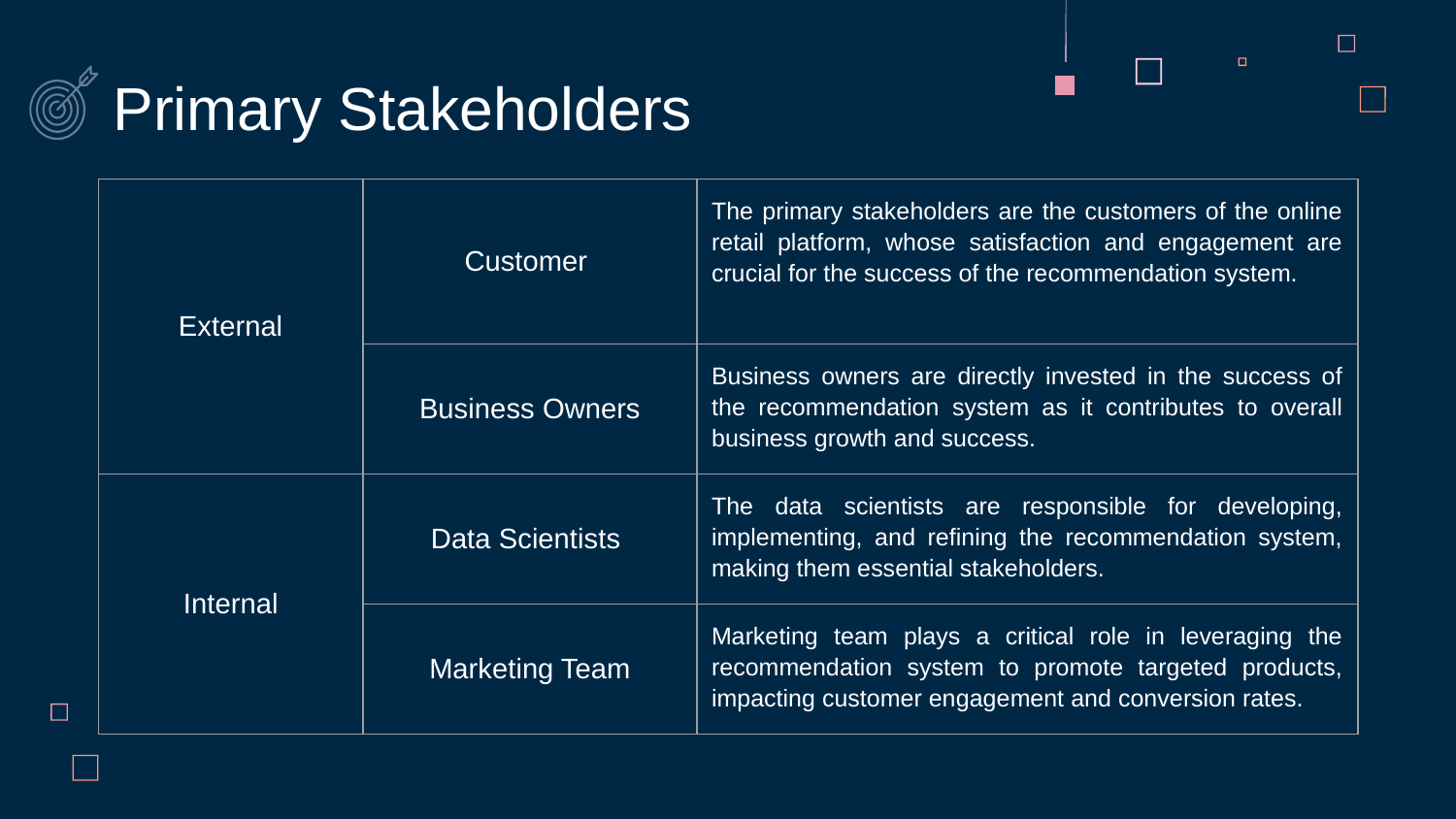

Primary Stakeholders

| External | Customer | The primary stakeholders are the customers of the online retail platform, whose satisfaction and engagement are crucial for the success of the recommendation system. |
| --- | --- | --- |
|  | Business Owners | Business owners are directly invested in the success of the recommendation system as it contributes to overall business growth and success. |
| Internal | Data Scientists | The data scientists are responsible for developing, implementing, and refining the recommendation system, making them essential stakeholders. |
|  | Marketing Team | Marketing team plays a critical role in leveraging the recommendation system to promote targeted products, impacting customer engagement and conversion rates. |